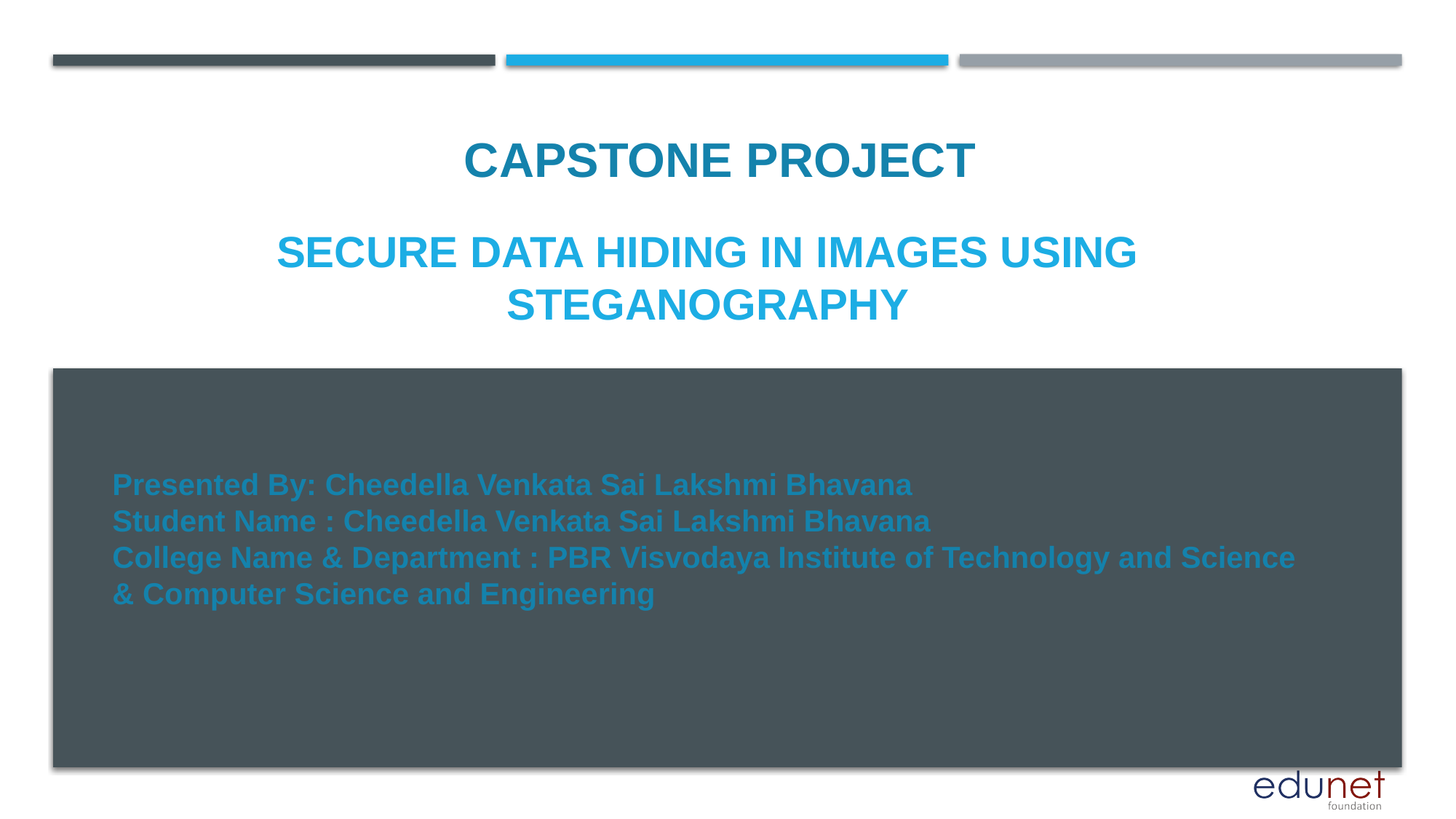

CAPSTONE PROJECT
# Secure data hiding in images using steganography
Presented By: Cheedella Venkata Sai Lakshmi Bhavana
Student Name : Cheedella Venkata Sai Lakshmi Bhavana
College Name & Department : PBR Visvodaya Institute of Technology and Science & Computer Science and Engineering